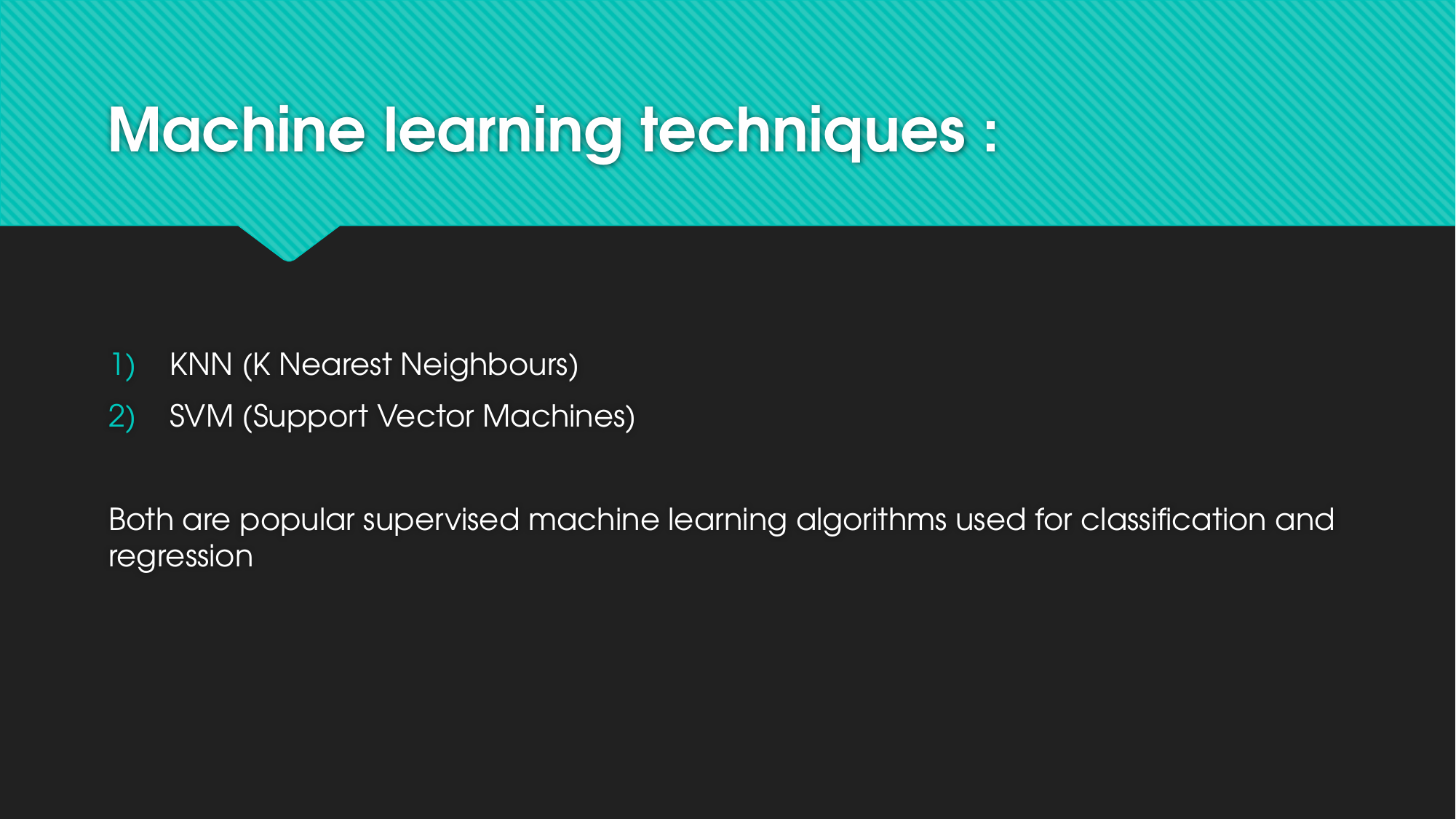

# Machine learning techniques :
KNN (K Nearest Neighbours)
SVM (Support Vector Machines)

Both are popular supervised machine learning algorithms used for classification and regression